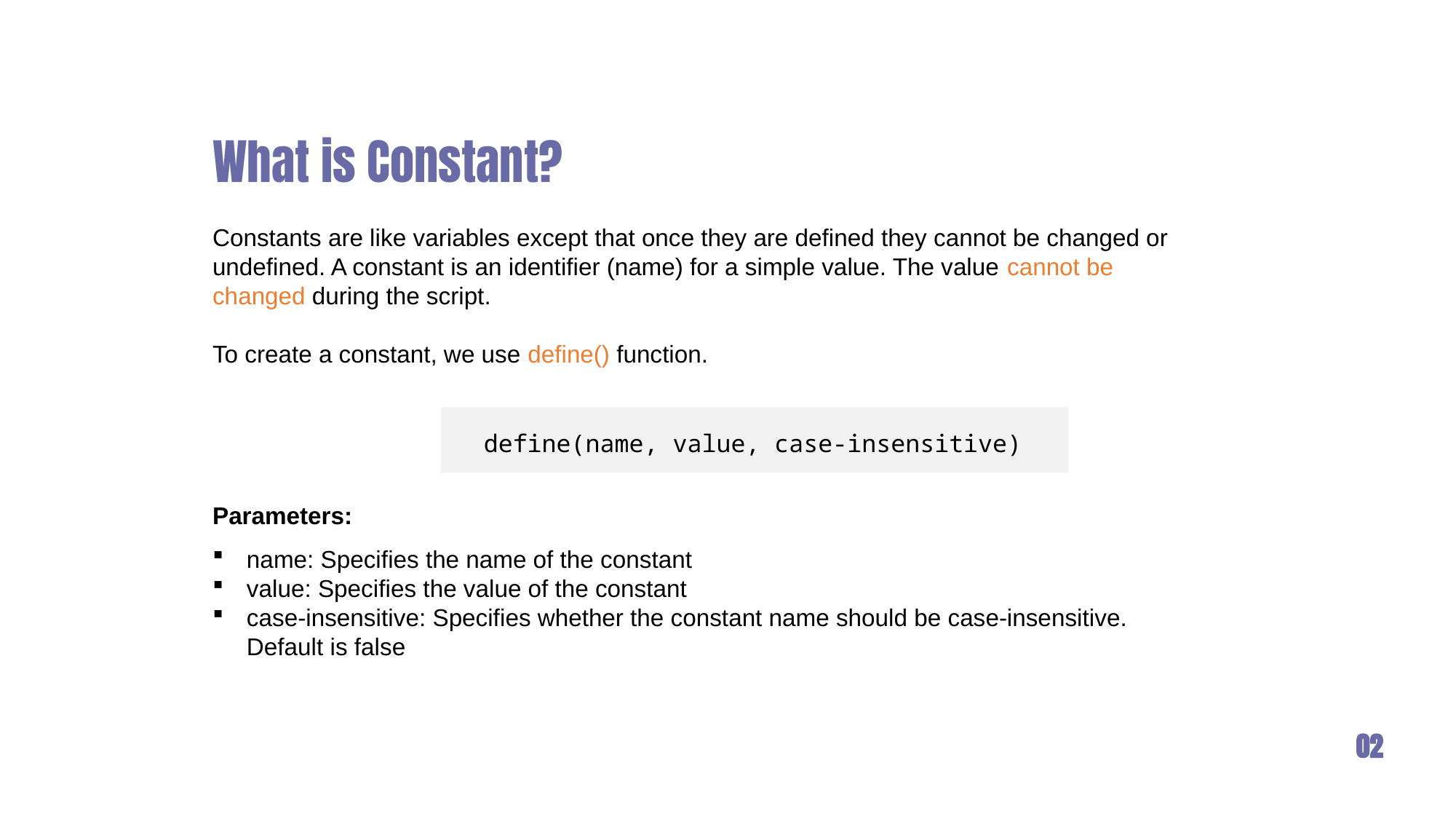

What is Constant?
Constants are like variables except that once they are defined they cannot be changed or undefined. A constant is an identifier (name) for a simple value. The value cannot be changed during the script.

To create a constant, we use define() function.

define(name, value, case-insensitive)
Parameters:
name: Specifies the name of the constant
value: Specifies the value of the constant
case-insensitive: Specifies whether the constant name should be case-insensitive. Default is false

02